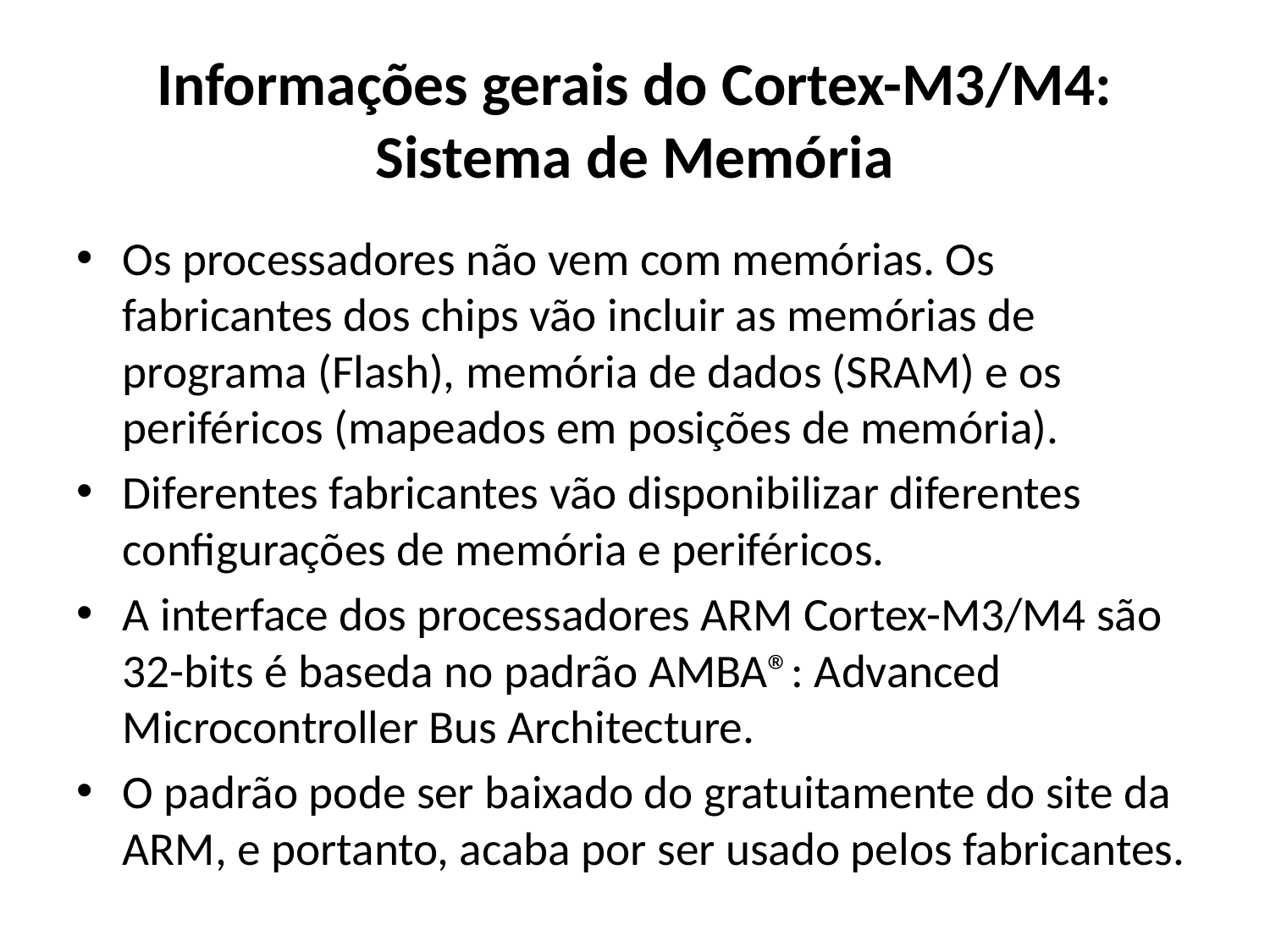

# Informações gerais do Cortex-M3/M4: Sistema de Memória
Os processadores não vem com memórias. Os fabricantes dos chips vão incluir as memórias de programa (Flash), memória de dados (SRAM) e os periféricos (mapeados em posições de memória).
Diferentes fabricantes vão disponibilizar diferentes configurações de memória e periféricos.
A interface dos processadores ARM Cortex-M3/M4 são 32-bits é baseda no padrão AMBA®: Advanced Microcontroller Bus Architecture.
O padrão pode ser baixado do gratuitamente do site da ARM, e portanto, acaba por ser usado pelos fabricantes.